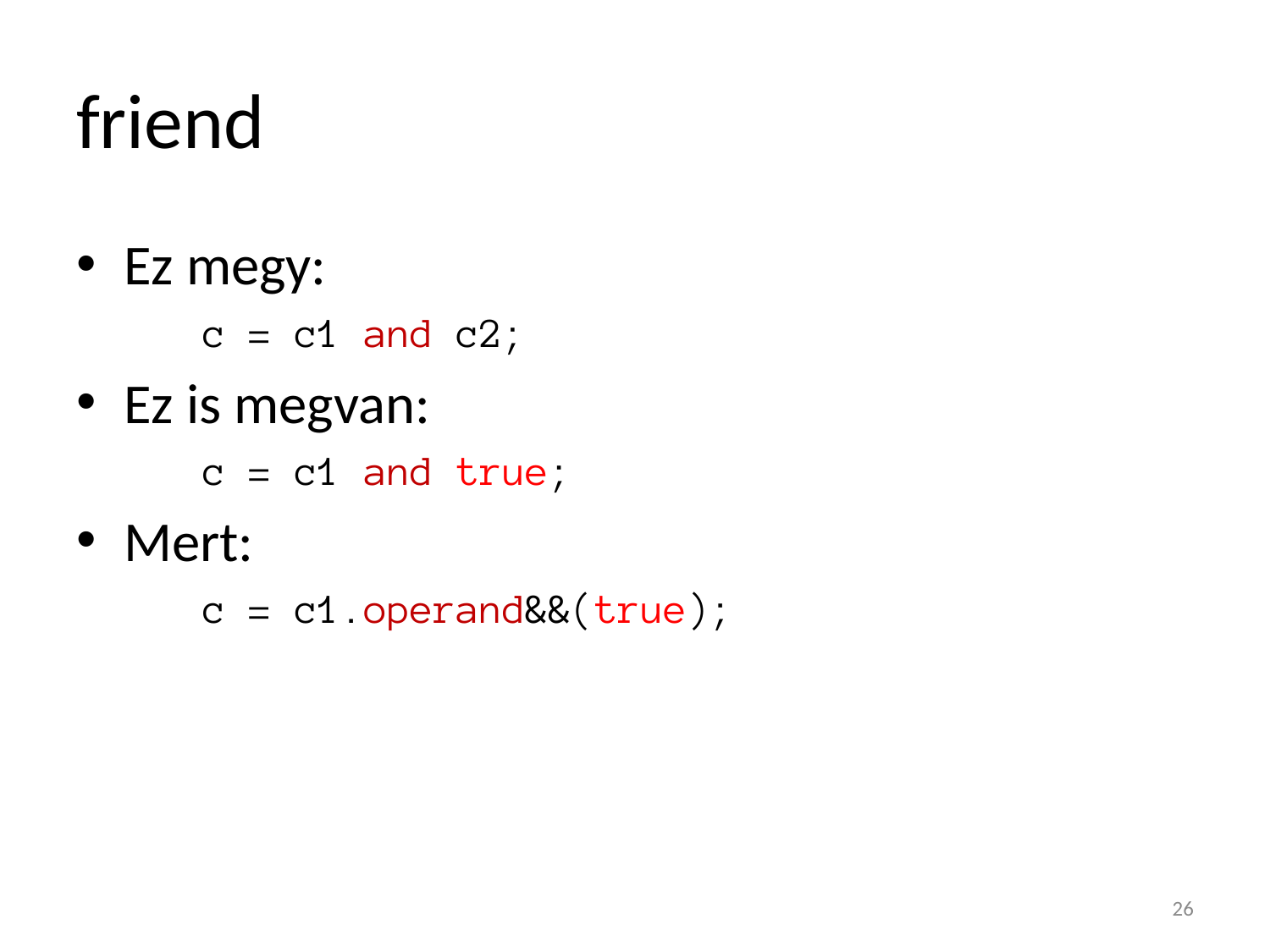

# friend
Ez megy:
	c = c1 and c2;
Ez is megvan:
	c = c1 and true;
Mert:
	c = c1.operand&&(true);

26